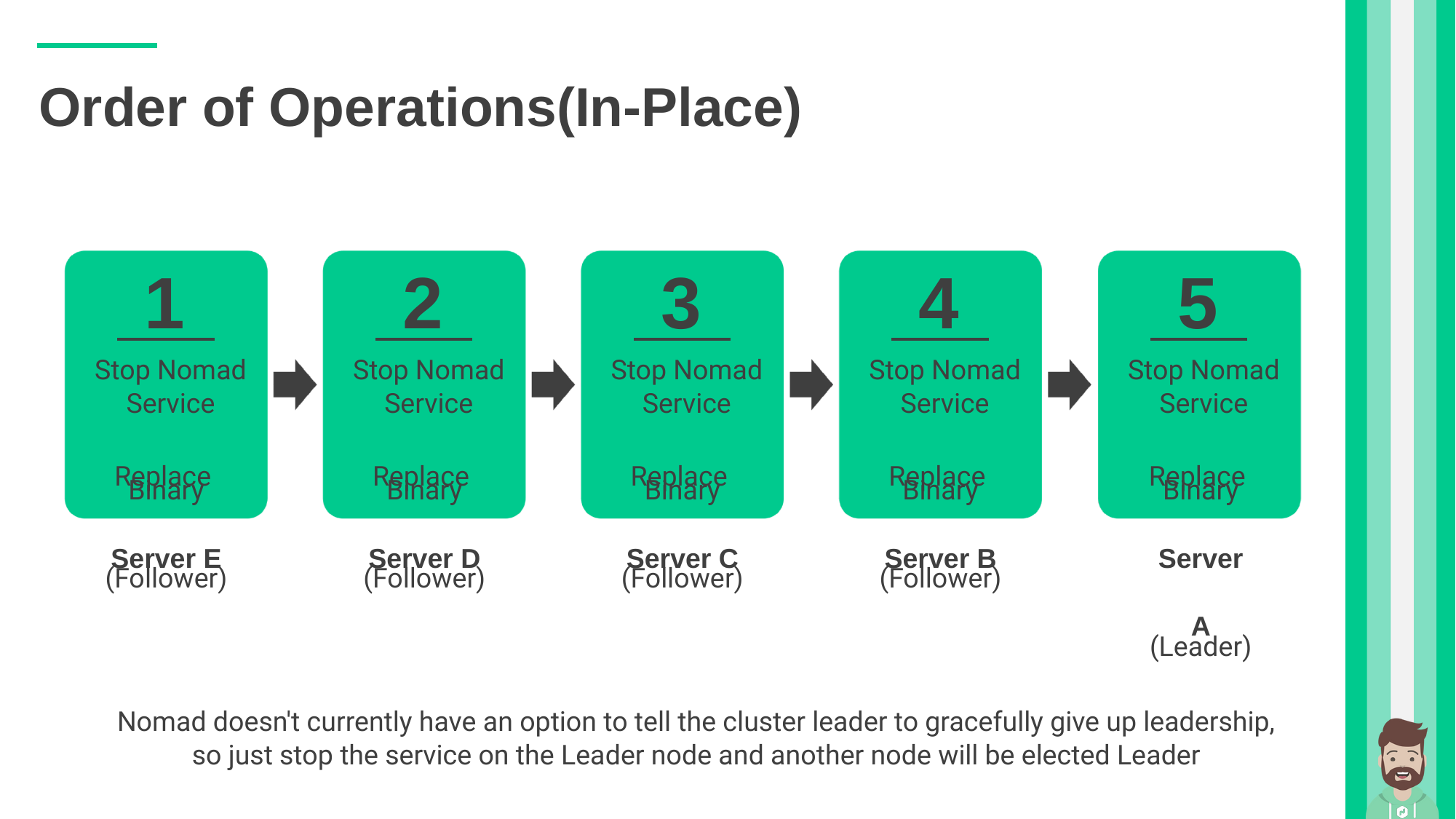

Order of Operations(In-Place)
1
2
3
4
5

Stop Nomad Service
Stop Nomad Service
Stop Nomad Service
Stop Nomad Service
Stop Nomad Service
Replace
Binary
Server E
(Follower)
Replace
Binary
Server D
(Follower)
Replace
Binary
Server C
(Follower)
Replace
Binary
Server B
(Follower)
Replace
Binary
Server A
(Leader)
Nomad doesn't currently have an option to tell the cluster leader to gracefully give up leadership, so just stop the service on the Leader node and another node will be elected Leader